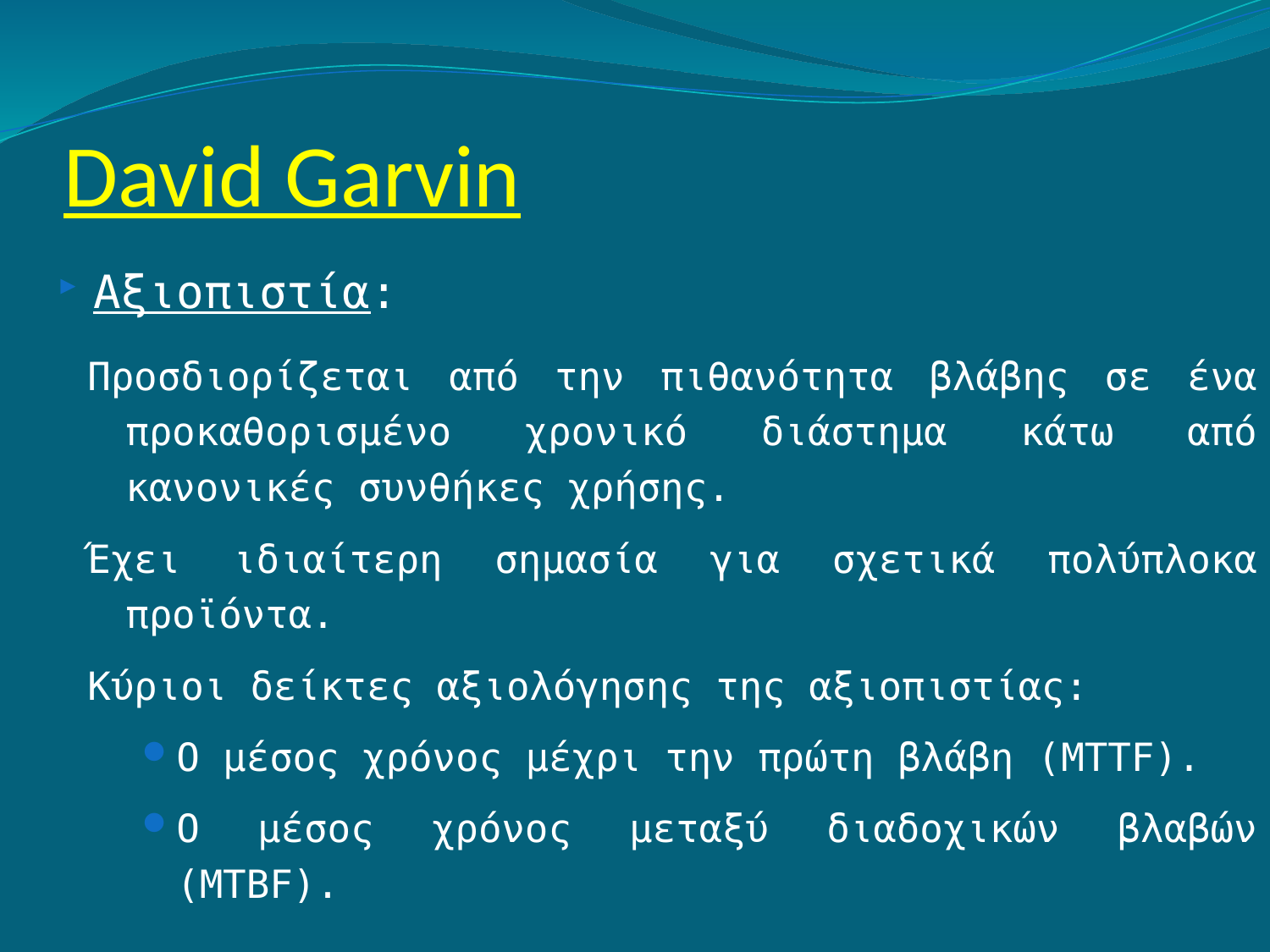

# David Garvin
Αξιοπιστία:
Προσδιορίζεται από την πιθανότητα βλάβης σε ένα προκαθορισμένο χρονικό διάστημα κάτω από κανονικές συνθήκες χρήσης.
Έχει ιδιαίτερη σημασία για σχετικά πολύπλοκα προϊόντα.
Κύριοι δείκτες αξιολόγησης της αξιοπιστίας:
Ο μέσος χρόνος μέχρι την πρώτη βλάβη (MTTF).
Ο μέσος χρόνος μεταξύ διαδοχικών βλαβών (MTBF).